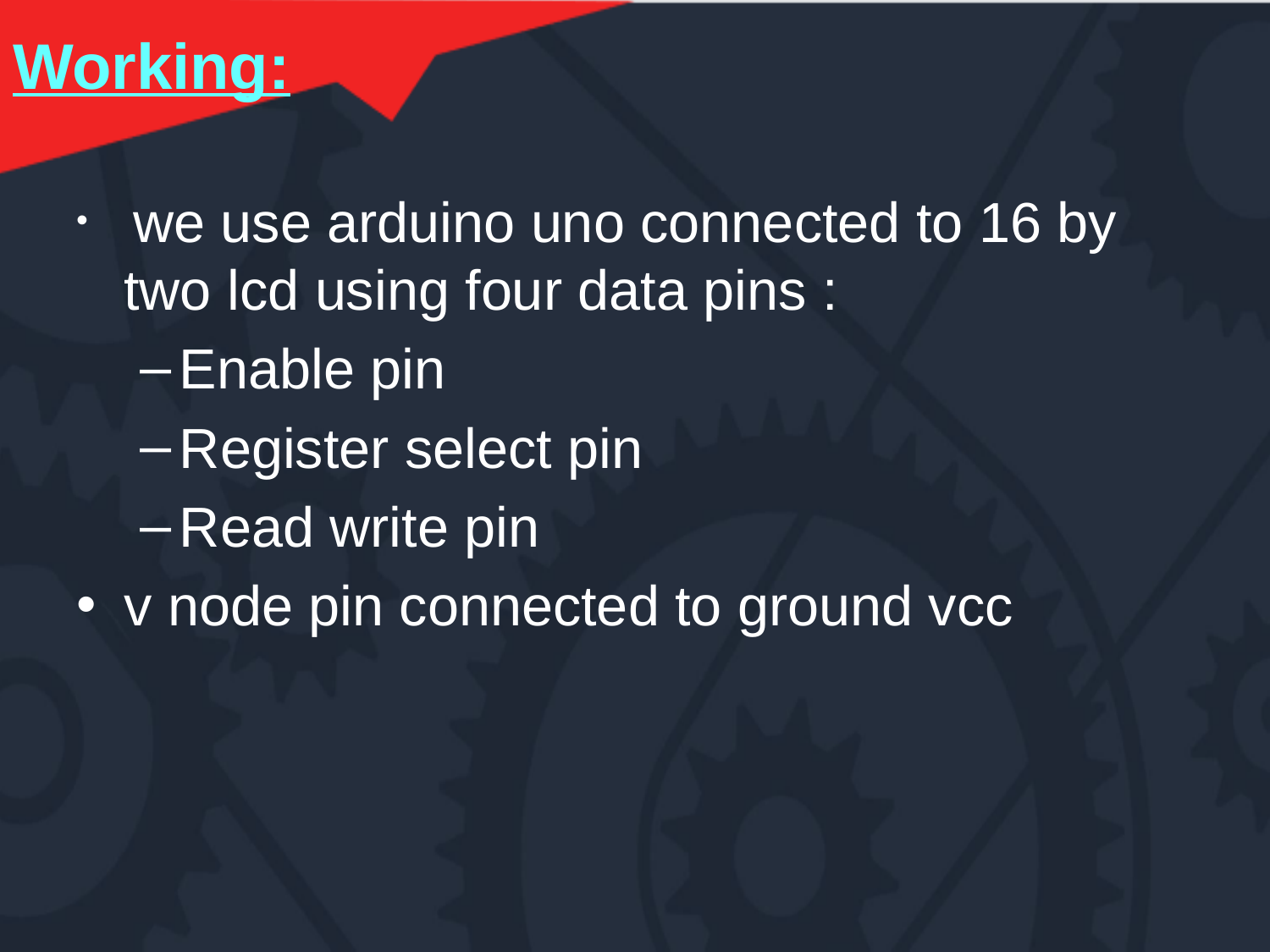

# Working:
 we use arduino uno connected to 16 by two lcd using four data pins :
Enable pin
Register select pin
Read write pin
v node pin connected to ground vcc